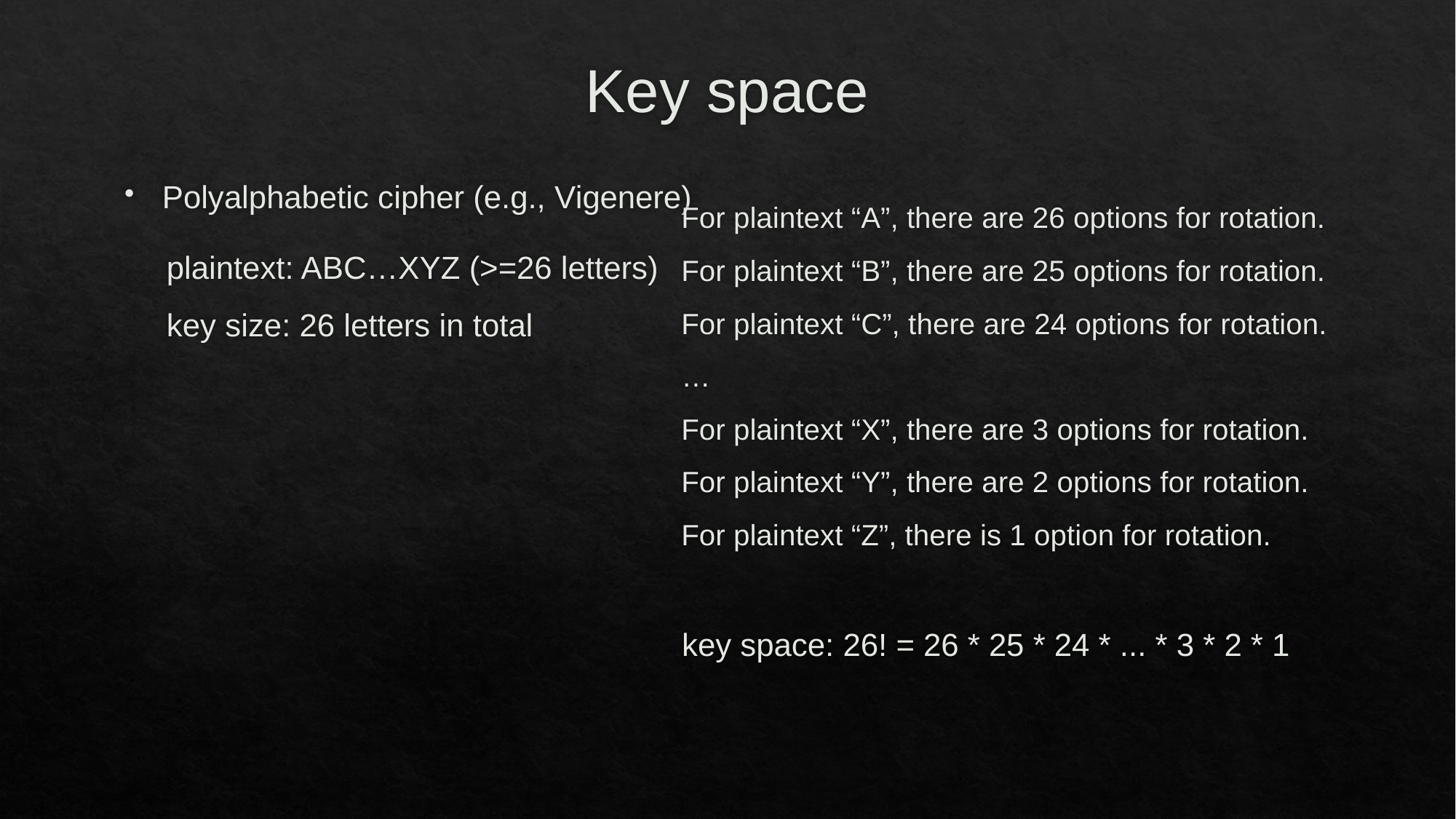

# Key space
For plaintext “A”, there are 26 options for rotation.
For plaintext “B”, there are 25 options for rotation.
For plaintext “C”, there are 24 options for rotation.
…
For plaintext “X”, there are 3 options for rotation.
For plaintext “Y”, there are 2 options for rotation.
For plaintext “Z”, there is 1 option for rotation.
Polyalphabetic cipher (e.g., Vigenere)
plaintext: ABC…XYZ (>=26 letters)
key size: 26 letters in total
key space: 26! = 26 * 25 * 24 * ... * 3 * 2 * 1